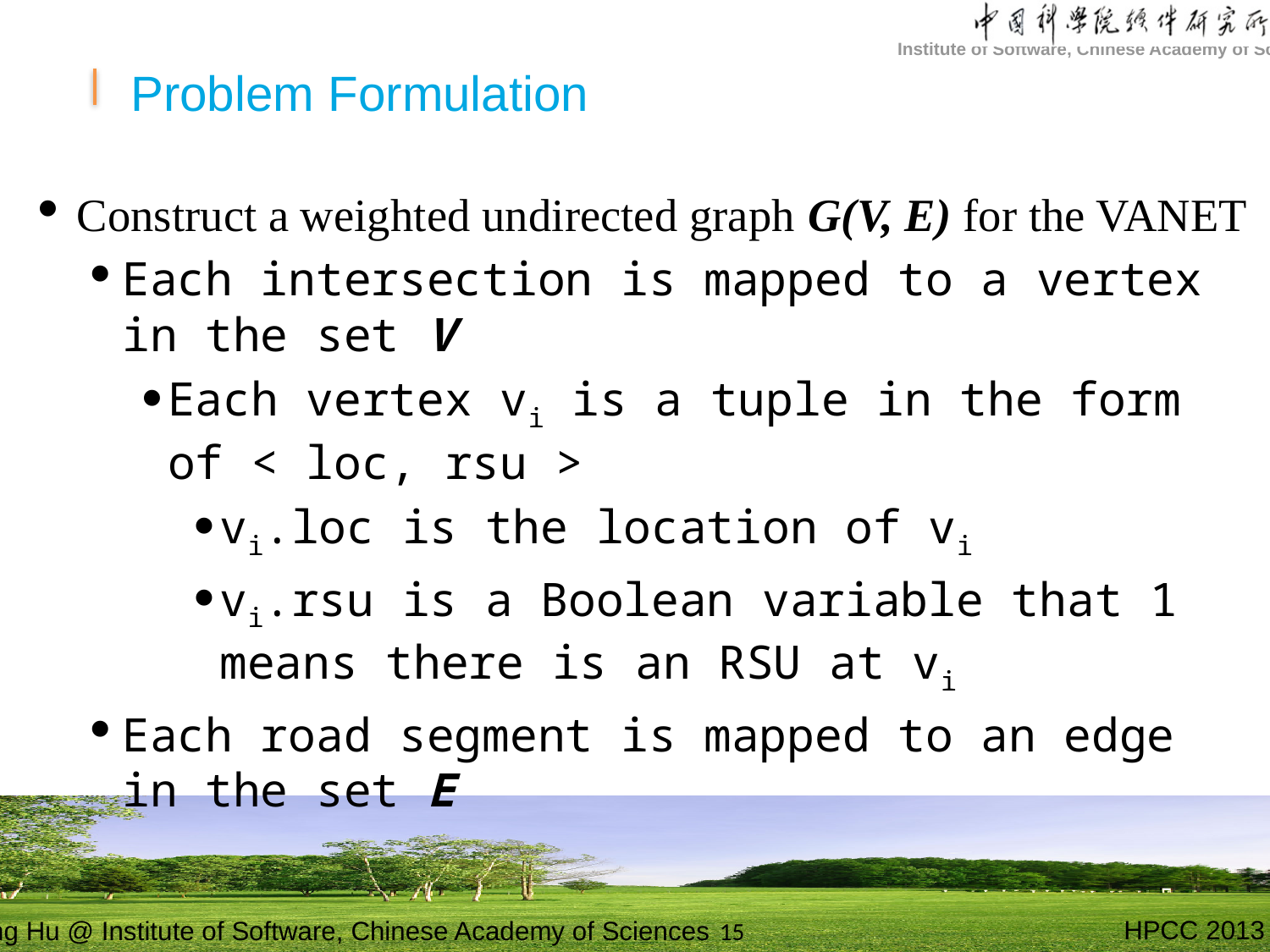

# Problem Formulation
Construct a weighted undirected graph G(V, E) for the VANET
Each intersection is mapped to a vertex in the set V
Each vertex vi is a tuple in the form of < loc, rsu >
vi.loc is the location of vi
vi.rsu is a Boolean variable that 1 means there is an RSU at vi
Each road segment is mapped to an edge in the set E